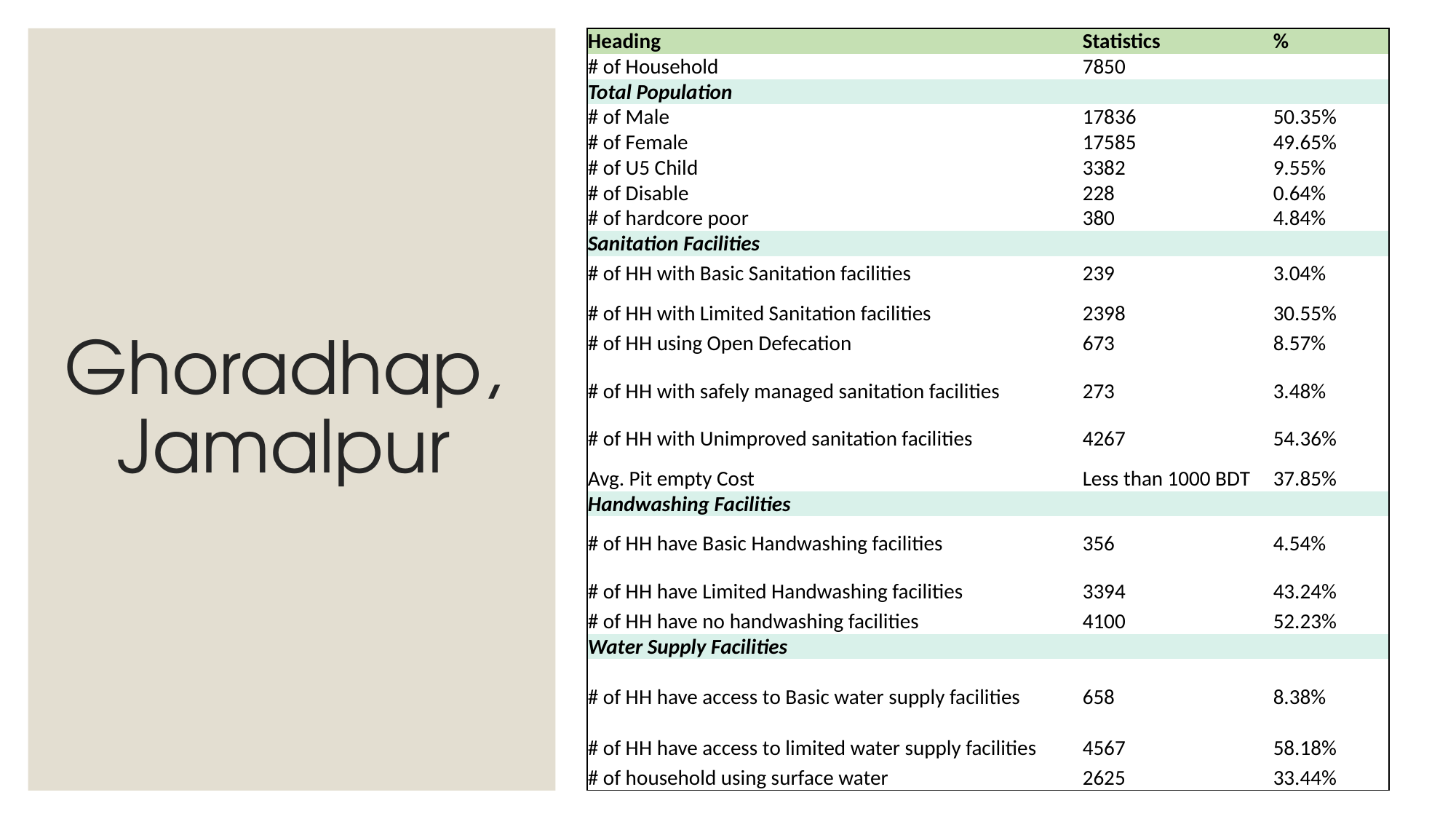

| Heading | Statistics | % |
| --- | --- | --- |
| # of Household | 7850 |  |
| Total Population |  |  |
| # of Male | 17836 | 50.35% |
| # of Female | 17585 | 49.65% |
| # of U5 Child | 3382 | 9.55% |
| # of Disable | 228 | 0.64% |
| # of hardcore poor | 380 | 4.84% |
| Sanitation Facilities |  |  |
| # of HH with Basic Sanitation facilities | 239 | 3.04% |
| # of HH with Limited Sanitation facilities | 2398 | 30.55% |
| # of HH using Open Defecation | 673 | 8.57% |
| # of HH with safely managed sanitation facilities | 273 | 3.48% |
| # of HH with Unimproved sanitation facilities | 4267 | 54.36% |
| Avg. Pit empty Cost | Less than 1000 BDT | 37.85% |
| Handwashing Facilities |  |  |
| # of HH have Basic Handwashing facilities | 356 | 4.54% |
| # of HH have Limited Handwashing facilities | 3394 | 43.24% |
| # of HH have no handwashing facilities | 4100 | 52.23% |
| Water Supply Facilities |  |  |
| # of HH have access to Basic water supply facilities | 658 | 8.38% |
| # of HH have access to limited water supply facilities | 4567 | 58.18% |
| # of household using surface water | 2625 | 33.44% |
# Ghoradhap, Jamalpur